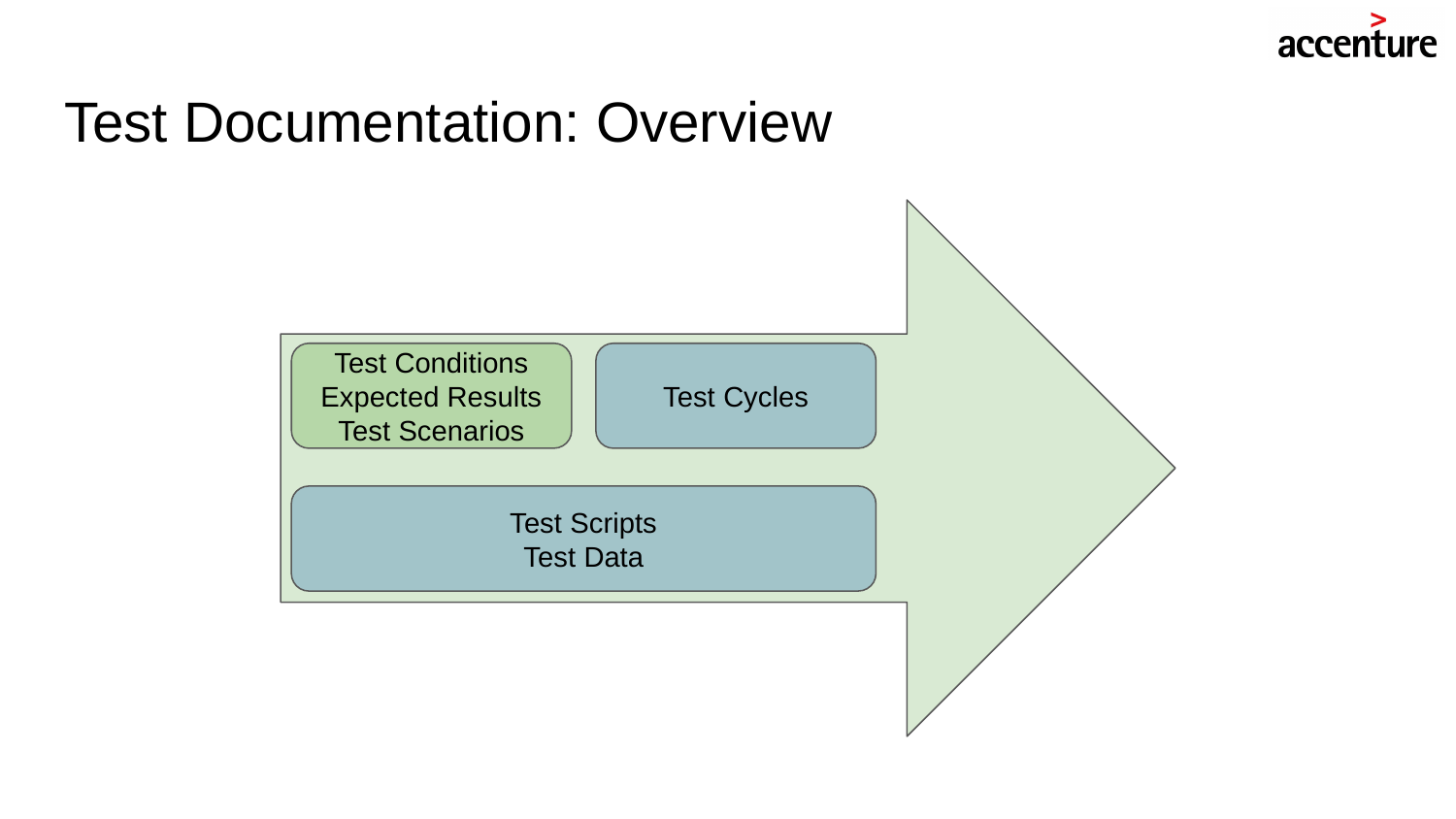

# Test Documentation: Overview

Test Conditions
Expected Results
Test Scenarios
Test Cycles
Test Scripts
Test Data